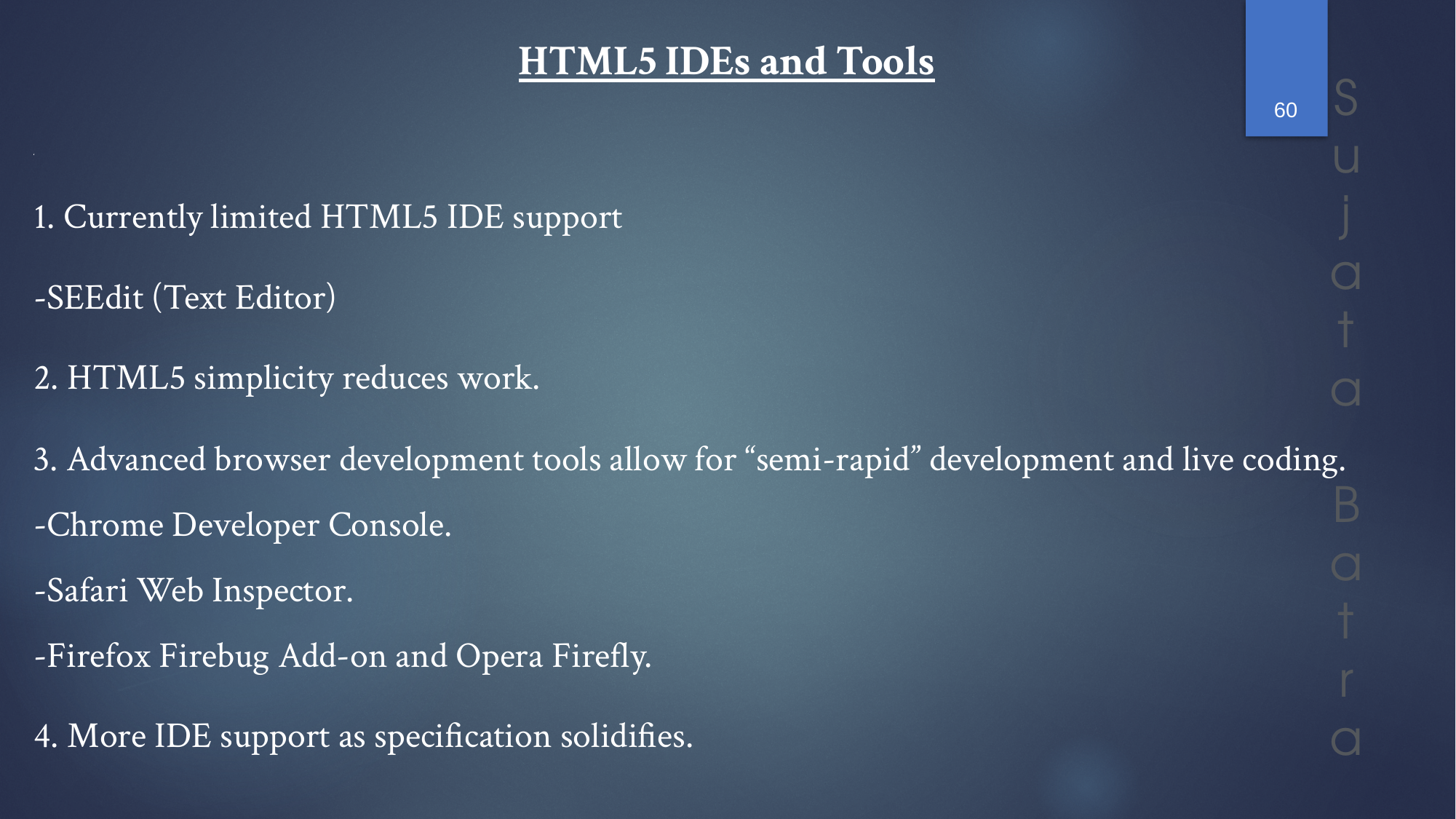

HTML5 IDEs and Tools

C
1. Currently limited HTML5 IDE support
-SEEdit (Text Editor)
2. HTML5 simplicity reduces work.
3. Advanced browser development tools allow for “semi-rapid” development and live coding.
-Chrome Developer Console.
-Safari Web Inspector.
-Firefox Firebug Add-on and Opera Firefly.
4. More IDE support as specification solidifies.

60